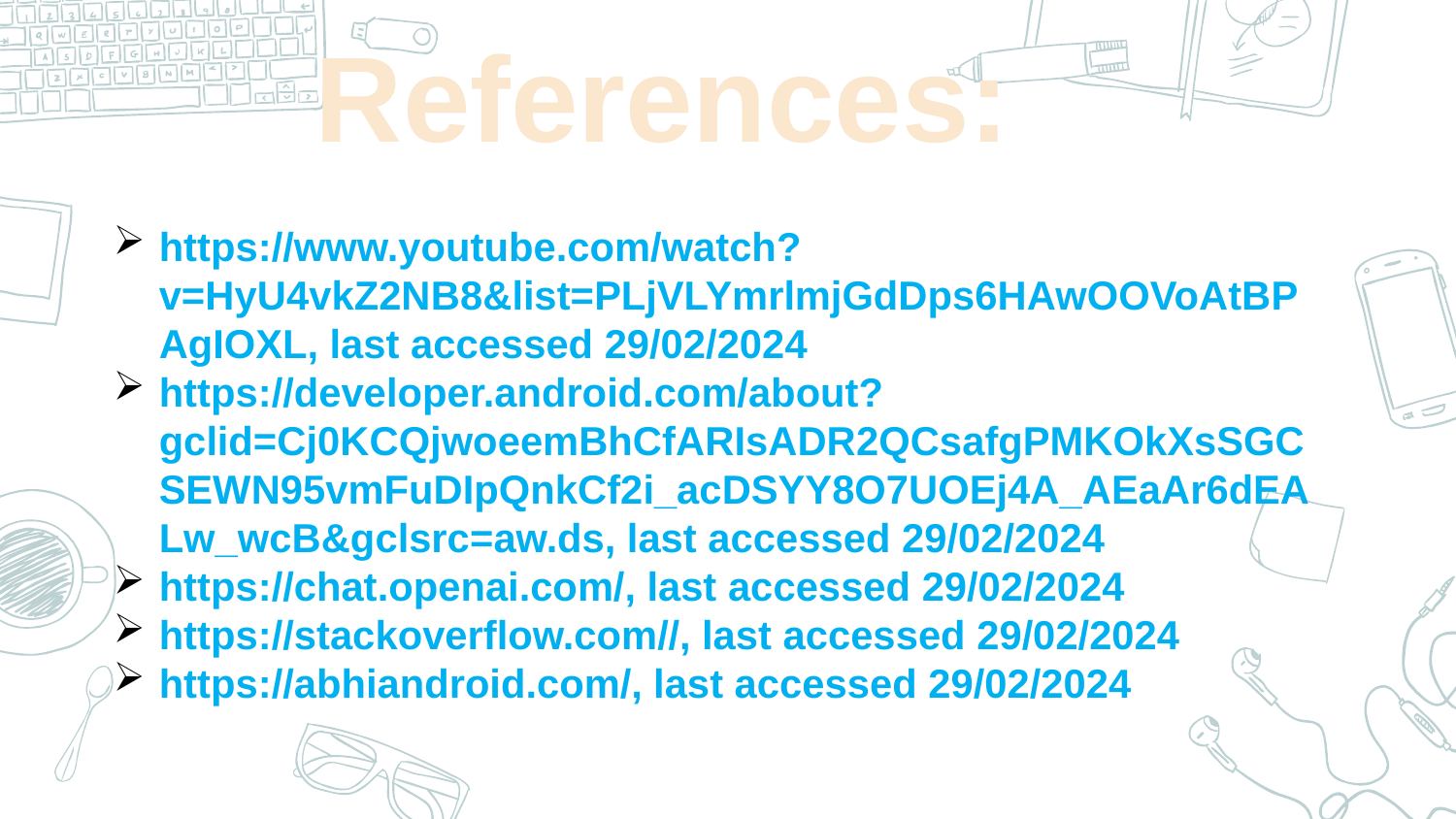

References:
https://www.youtube.com/watch?v=HyU4vkZ2NB8&list=PLjVLYmrlmjGdDps6HAwOOVoAtBPAgIOXL, last accessed 29/02/2024
https://developer.android.com/about?gclid=Cj0KCQjwoeemBhCfARIsADR2QCsafgPMKOkXsSGCSEWN95vmFuDIpQnkCf2i_acDSYY8O7UOEj4A_AEaAr6dEALw_wcB&gclsrc=aw.ds, last accessed 29/02/2024
https://chat.openai.com/, last accessed 29/02/2024
https://stackoverflow.com//, last accessed 29/02/2024
https://abhiandroid.com/, last accessed 29/02/2024